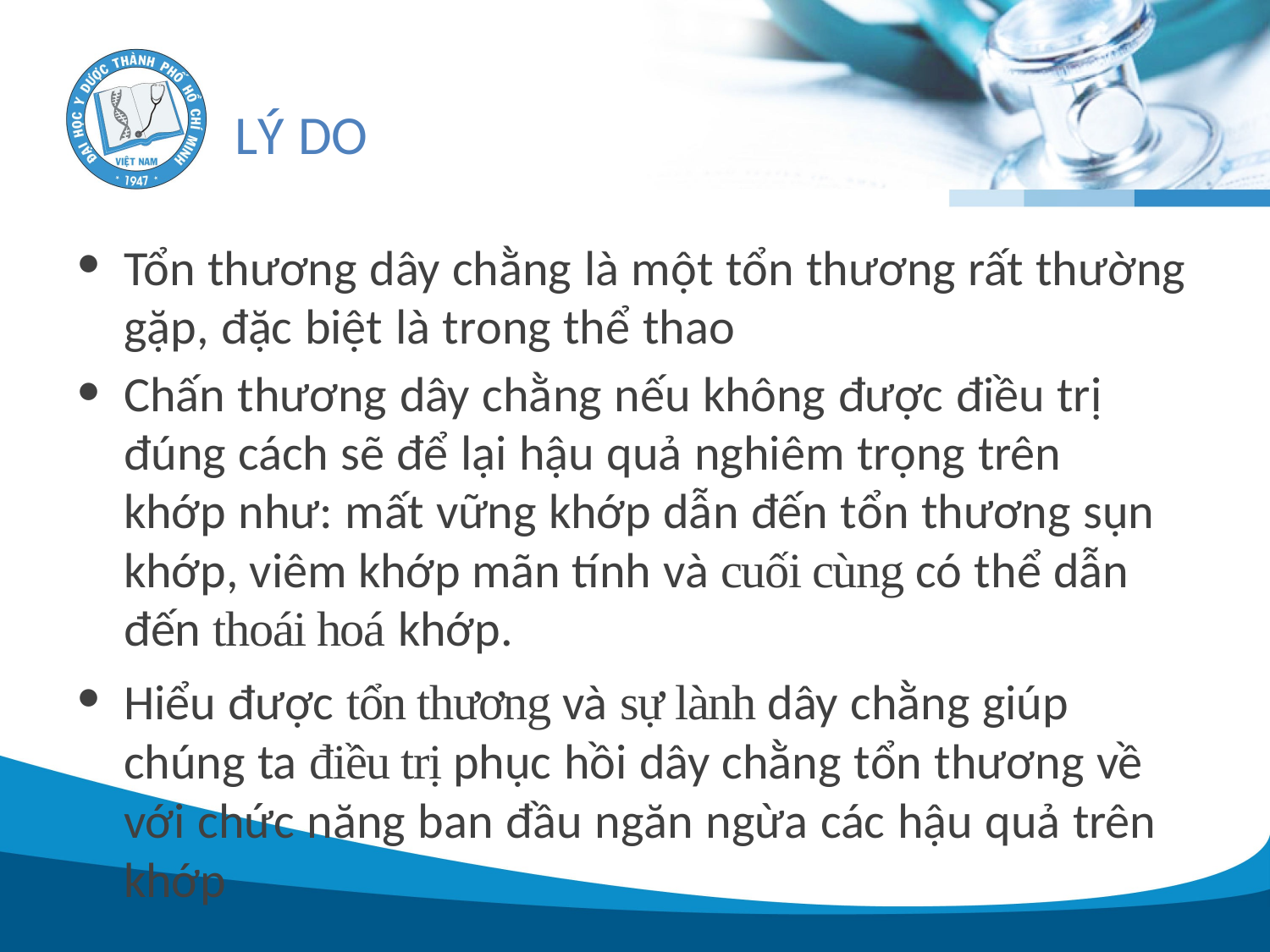

# LÝ DO
Tổn thương dây chằng là một tổn thương rất thường gặp, đặc biệt là trong thể thao
Chấn thương dây chằng nếu không được điều trị đúng cách sẽ để lại hậu quả nghiêm trọng trên khớp như: mất vững khớp dẫn đến tổn thương sụn khớp, viêm khớp mãn tính và cuối cùng có thể dẫn đến thoái hoá khớp.
Hiểu được tổn thương và sự lành dây chằng giúp chúng ta điều trị phục hồi dây chằng tổn thương về với chức năng ban đầu ngăn ngừa các hậu quả trên khớp